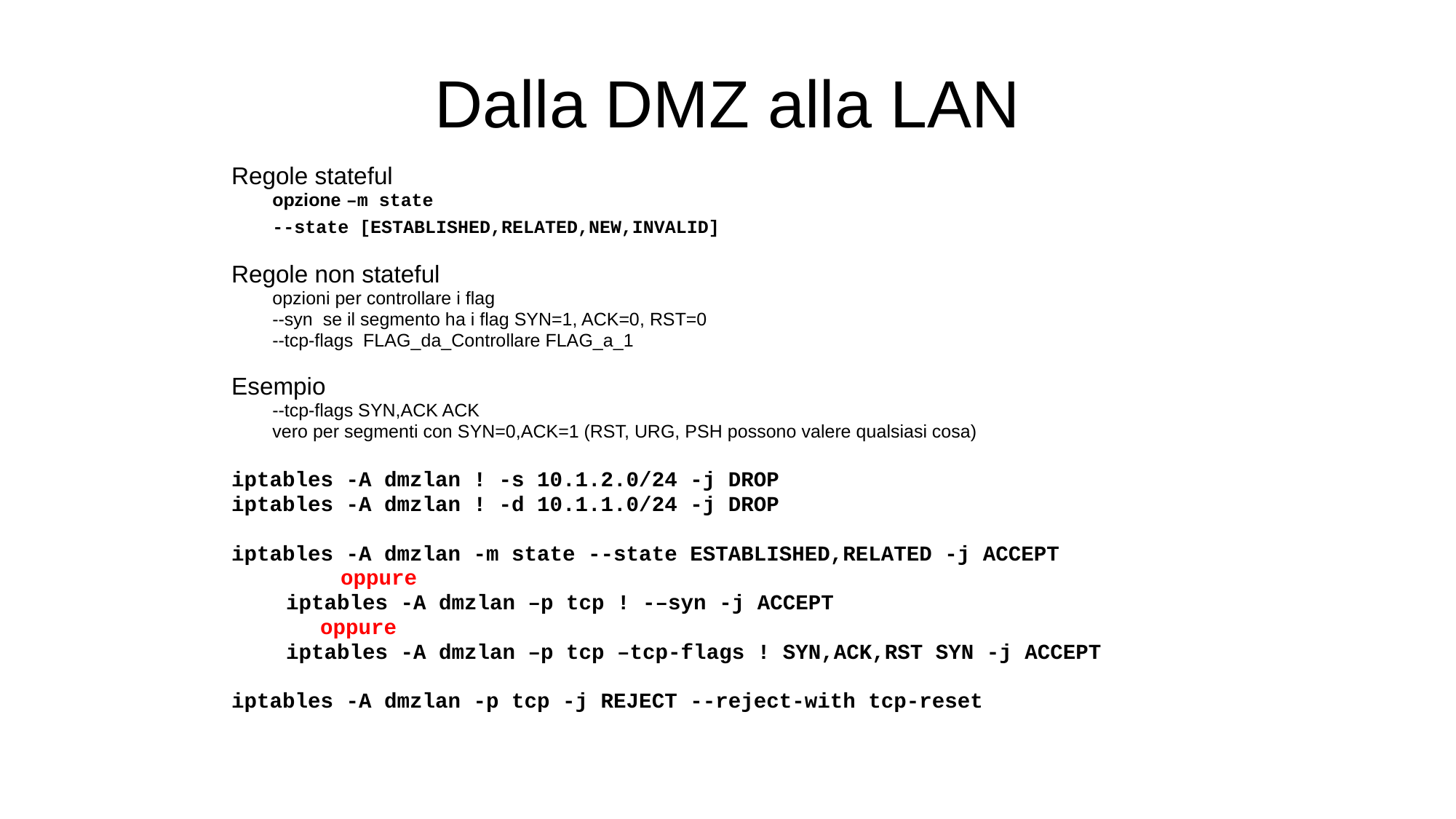

# Dalla DMZ alla LAN
Regole stateful
	opzione –m state
	--state [ESTABLISHED,RELATED,NEW,INVALID]

Regole non stateful
	opzioni per controllare i flag
	--syn  se il segmento ha i flag SYN=1, ACK=0, RST=0
	--tcp-flags  FLAG_da_Controllare FLAG_a_1

Esempio
	--tcp-flags SYN,ACK ACK
	vero per segmenti con SYN=0,ACK=1 (RST, URG, PSH possono valere qualsiasi cosa)

iptables -A dmzlan ! -s 10.1.2.0/24 -j DROP
iptables -A dmzlan ! -d 10.1.1.0/24 -j DROP

iptables -A dmzlan -m state --state ESTABLISHED,RELATED -j ACCEPT
oppure
iptables -A dmzlan –p tcp ! -–syn -j ACCEPT
	oppure
iptables -A dmzlan –p tcp –tcp-flags ! SYN,ACK,RST SYN -j ACCEPT

iptables -A dmzlan -p tcp -j REJECT --reject-with tcp-reset